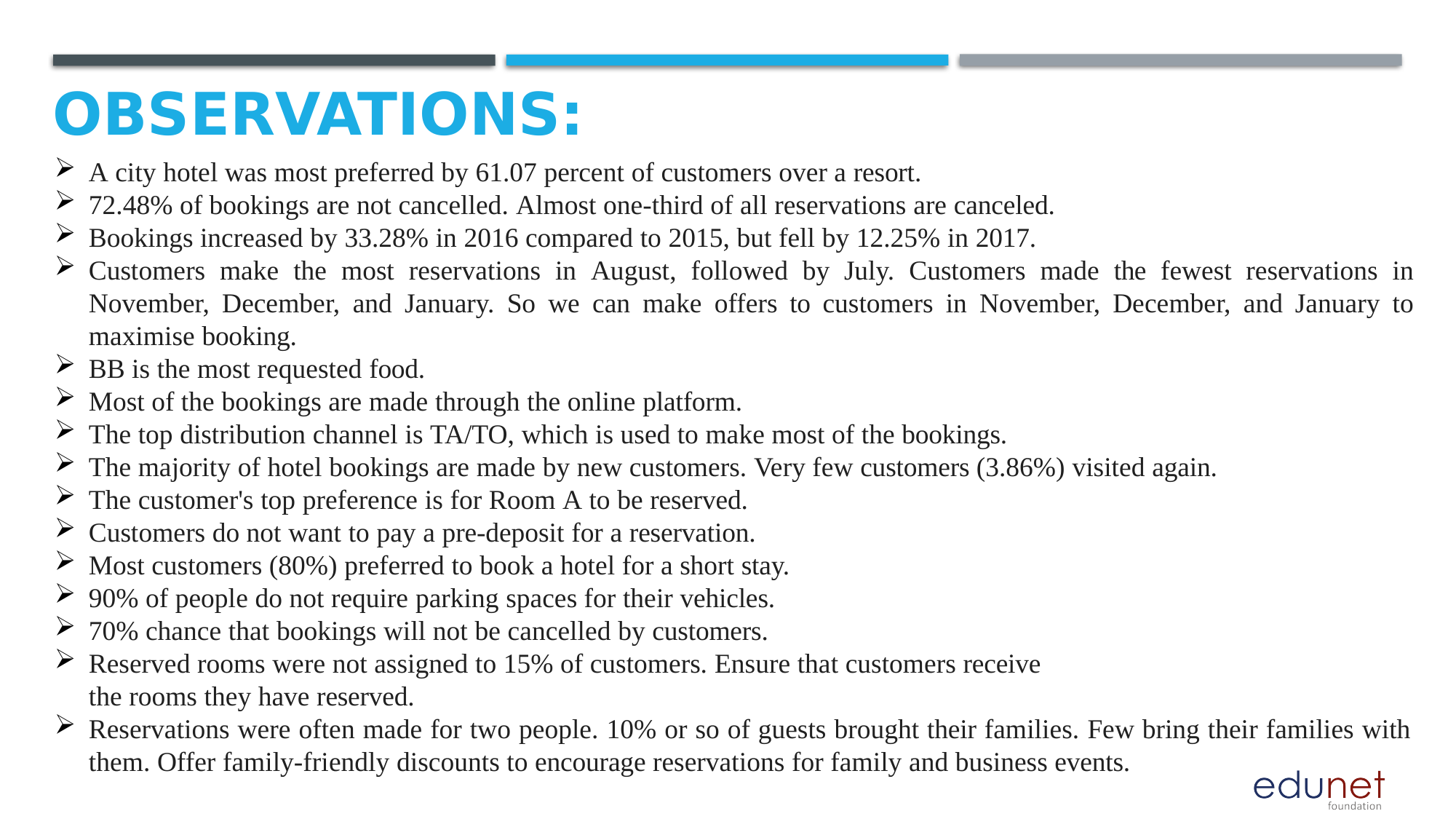

Observations:
A city hotel was most preferred by 61.07 percent of customers over a resort.
72.48% of bookings are not cancelled. Almost one-third of all reservations are canceled.
Bookings increased by 33.28% in 2016 compared to 2015, but fell by 12.25% in 2017.
Customers make the most reservations in August, followed by July. Customers made the fewest reservations in November, December, and January. So we can make offers to customers in November, December, and January to maximise booking.
BB is the most requested food.
Most of the bookings are made through the online platform.
The top distribution channel is TA/TO, which is used to make most of the bookings.
The majority of hotel bookings are made by new customers. Very few customers (3.86%) visited again.
The customer's top preference is for Room A to be reserved.
Customers do not want to pay a pre-deposit for a reservation.
Most customers (80%) preferred to book a hotel for a short stay.
90% of people do not require parking spaces for their vehicles.
70% chance that bookings will not be cancelled by customers.
Reserved rooms were not assigned to 15% of customers. Ensure that customers receive
the rooms they have reserved.
Reservations were often made for two people. 10% or so of guests brought their families. Few bring their families with them. Offer family-friendly discounts to encourage reservations for family and business events.